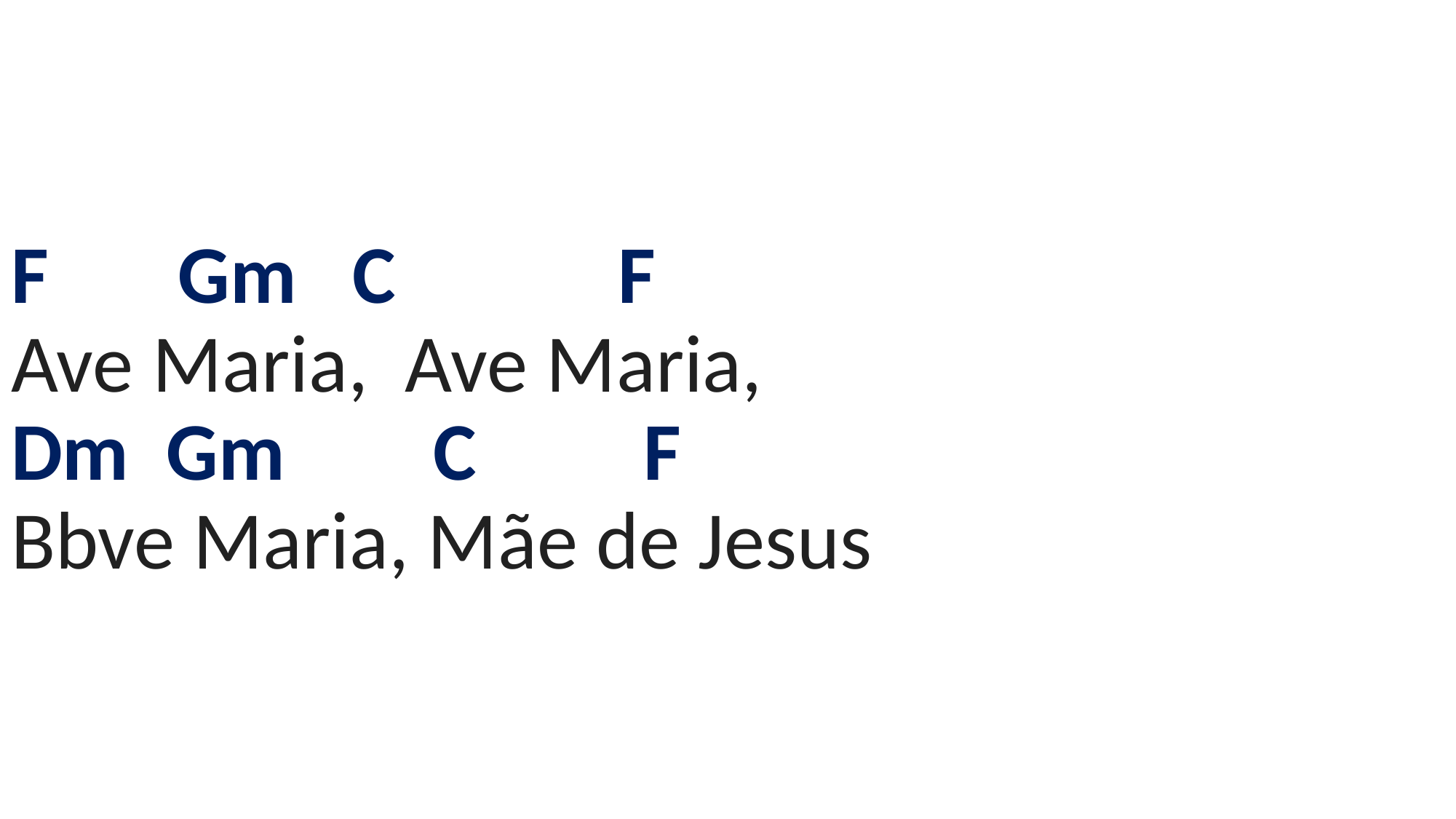

# F       Gm   C            F Ave Maria,  Ave Maria, Dm  Gm        C         F Bbve Maria, Mãe de Jesus